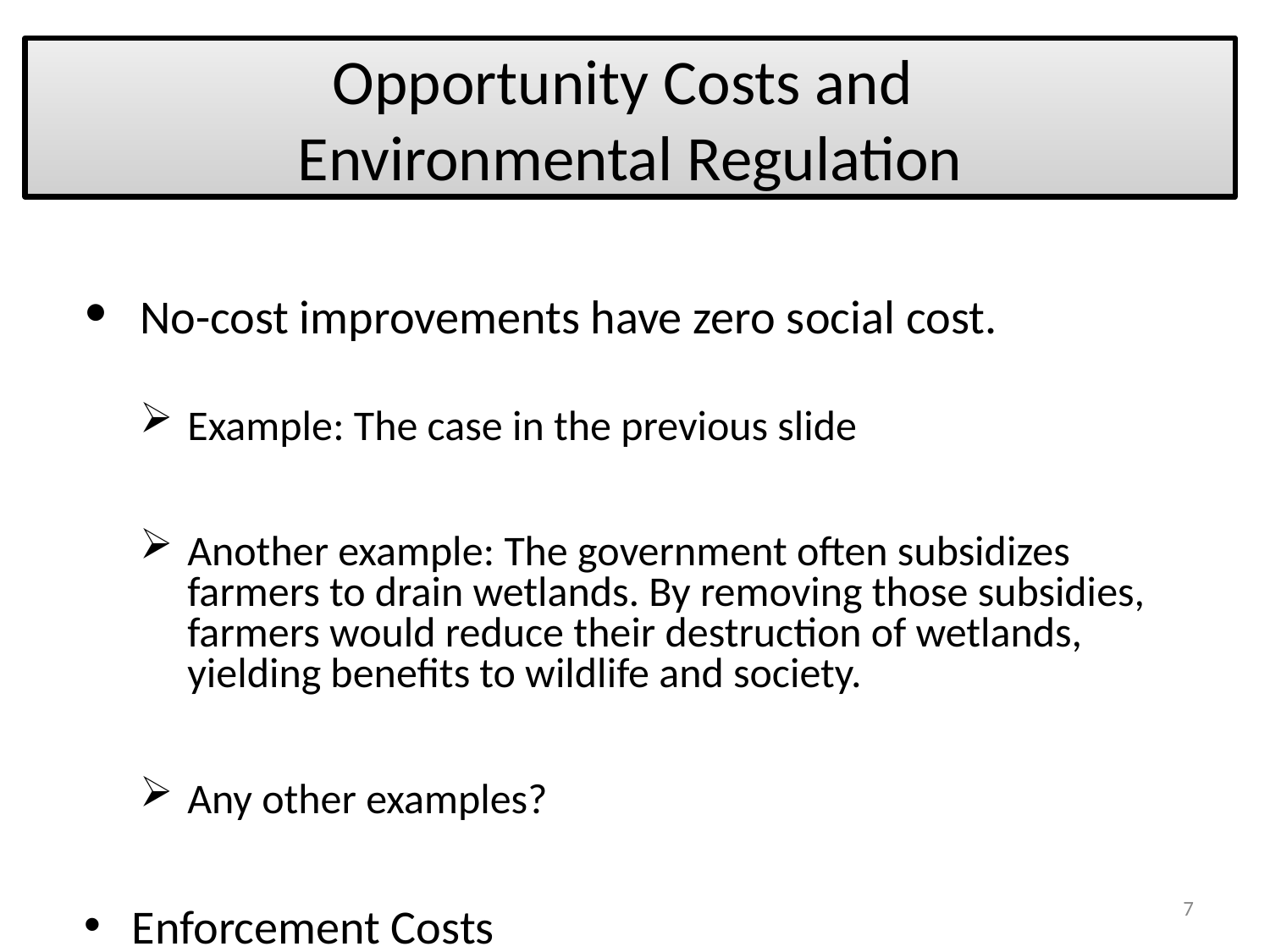

# Opportunity Costs and Environmental Regulation
No-cost improvements have zero social cost.

Example: The case in the previous slide

Another example: The government often subsidizes farmers to drain wetlands. By removing those subsidies, farmers would reduce their destruction of wetlands, yielding benefits to wildlife and society.

Any other examples?

Enforcement Costs

7